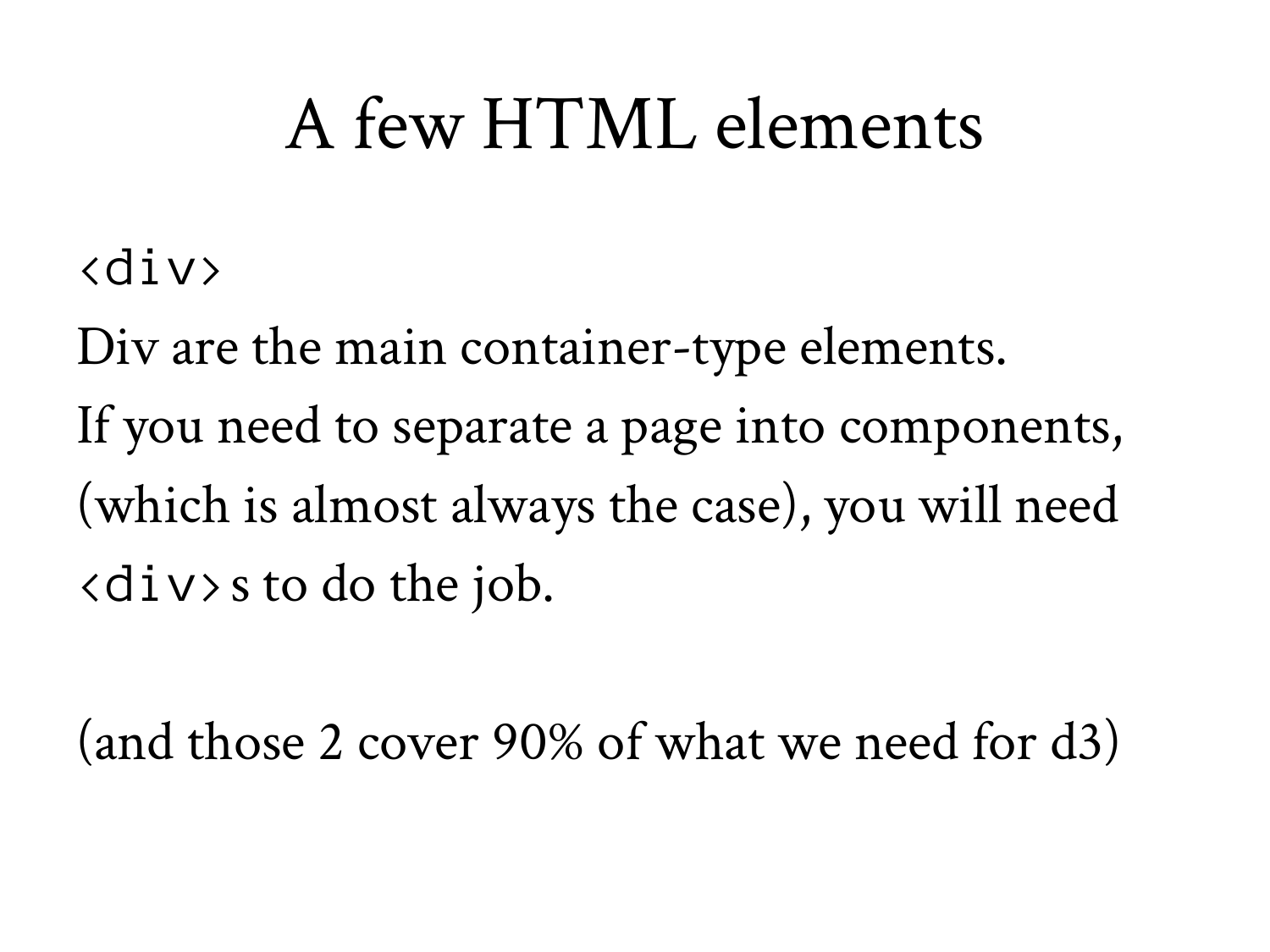

# A few HTML elements
<div>
Div are the main container-type elements.
If you need to separate a page into components,
(which is almost always the case), you will need
<div>s to do the job.

(and those 2 cover 90% of what we need for d3)